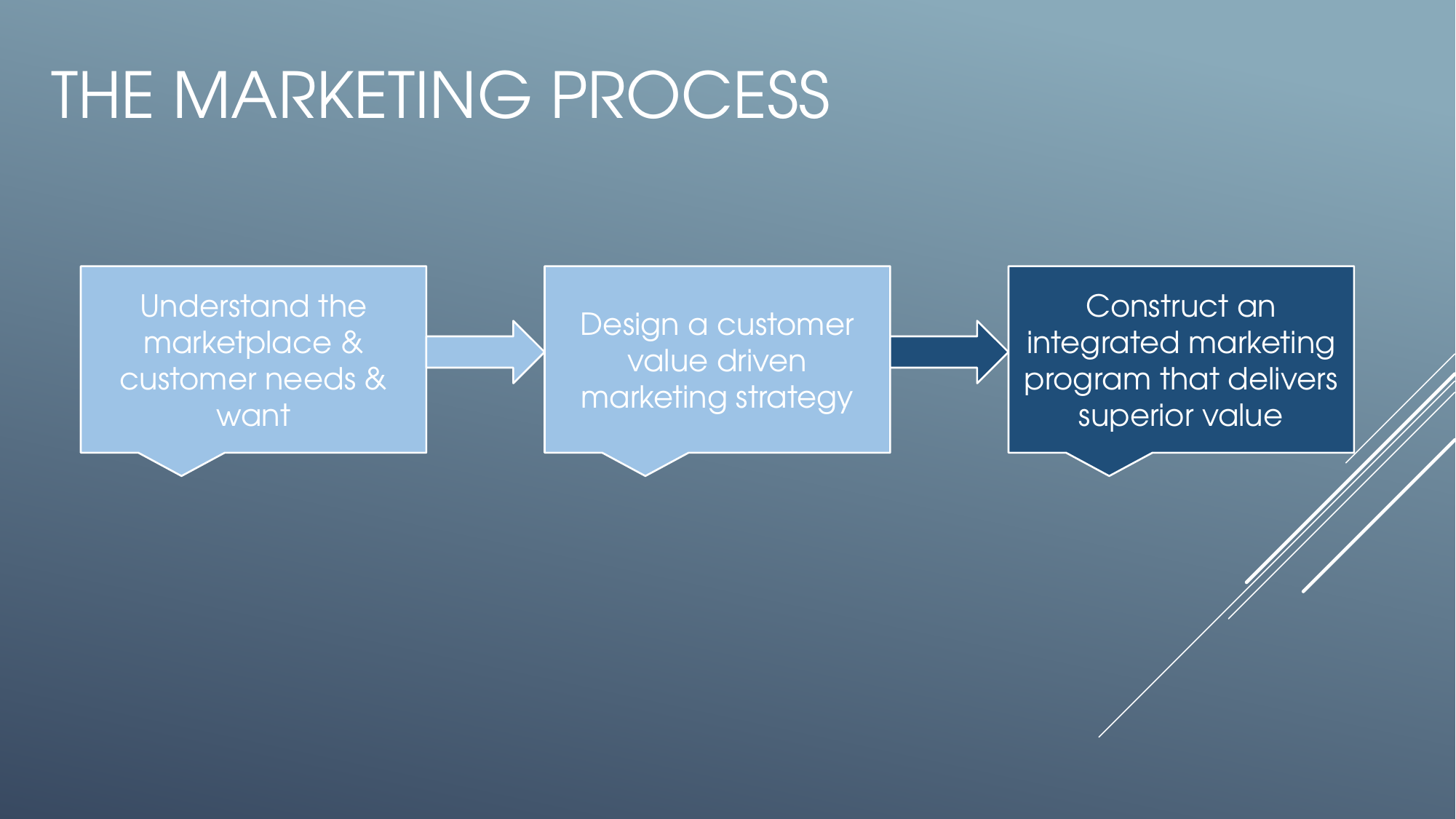

The marketing process
Understand the marketplace & customer needs & want
Design a customer value driven marketing strategy
Construct an integrated marketing program that delivers superior value